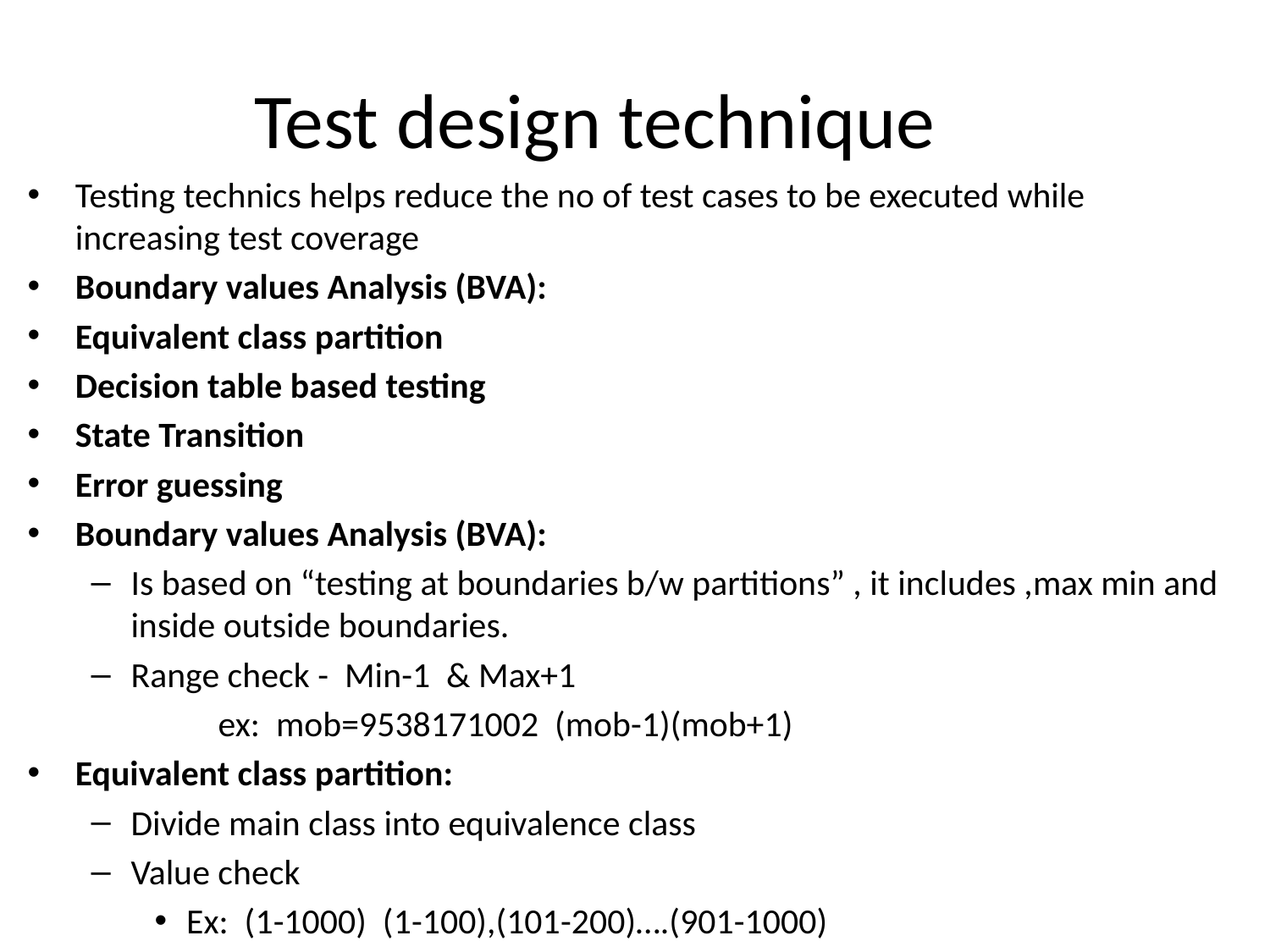

# Test design technique
Testing technics helps reduce the no of test cases to be executed while increasing test coverage
Boundary values Analysis (BVA):
Equivalent class partition
Decision table based testing
State Transition
Error guessing
Boundary values Analysis (BVA):
Is based on “testing at boundaries b/w partitions” , it includes ,max min and inside outside boundaries.
Range check -  Min-1  & Max+1
	ex:  mob=9538171002  (mob-1)(mob+1)
Equivalent class partition:
Divide main class into equivalence class
Value check
Ex:  (1-1000)  (1-100),(101-200)….(901-1000)